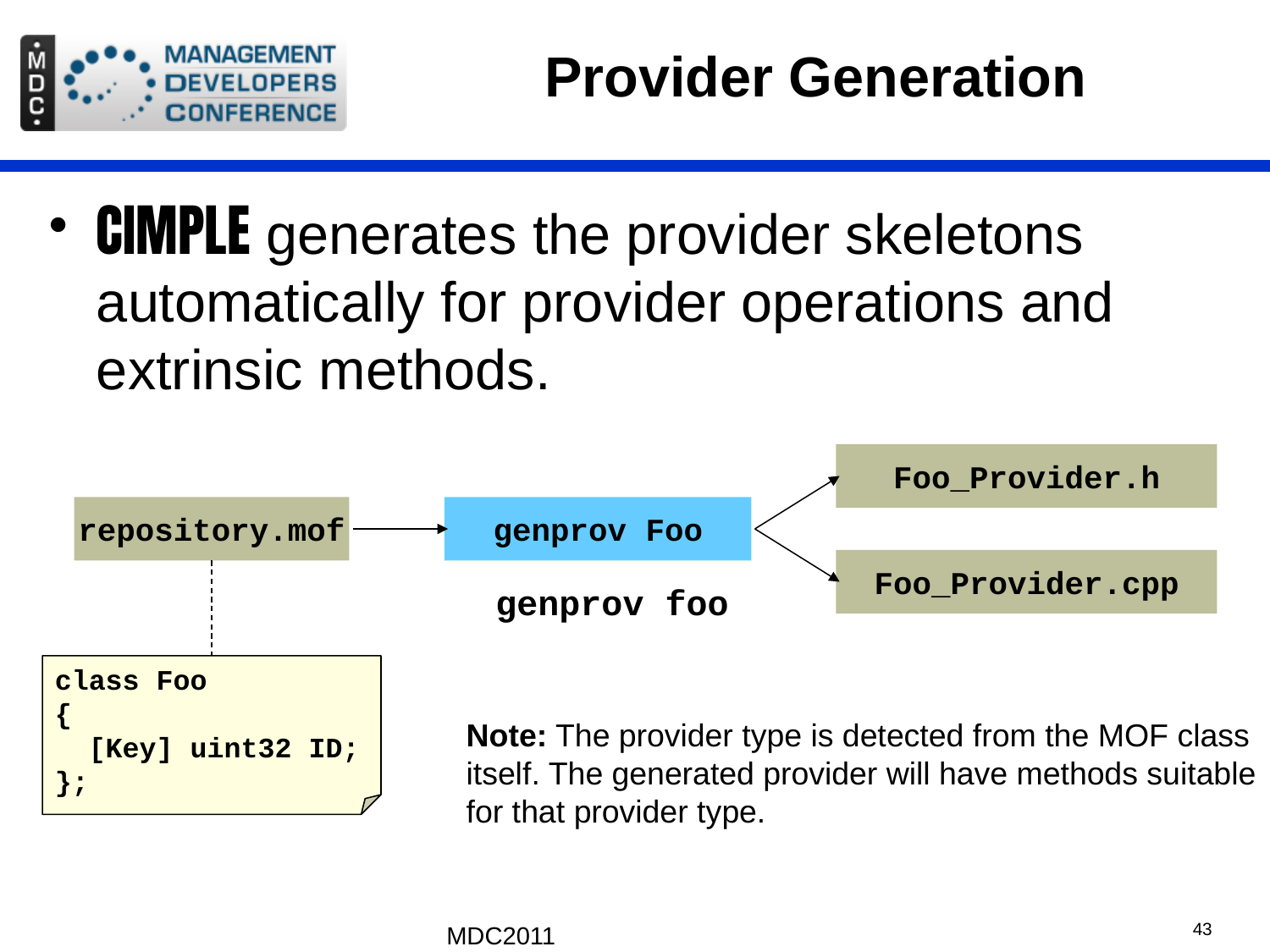

# Provider Generation
CIMPLE generates the provider skeletons automatically for provider operations and extrinsic methods.
Foo_Provider.h
repository.mof
genprov Foo
Foo_Provider.cpp
genprov foo
class Foo
{
  [Key] uint32 ID;
};
Note: The provider type is detected from the MOF class
itself. The generated provider will have methods suitable
for that provider type.
MDC2011
43